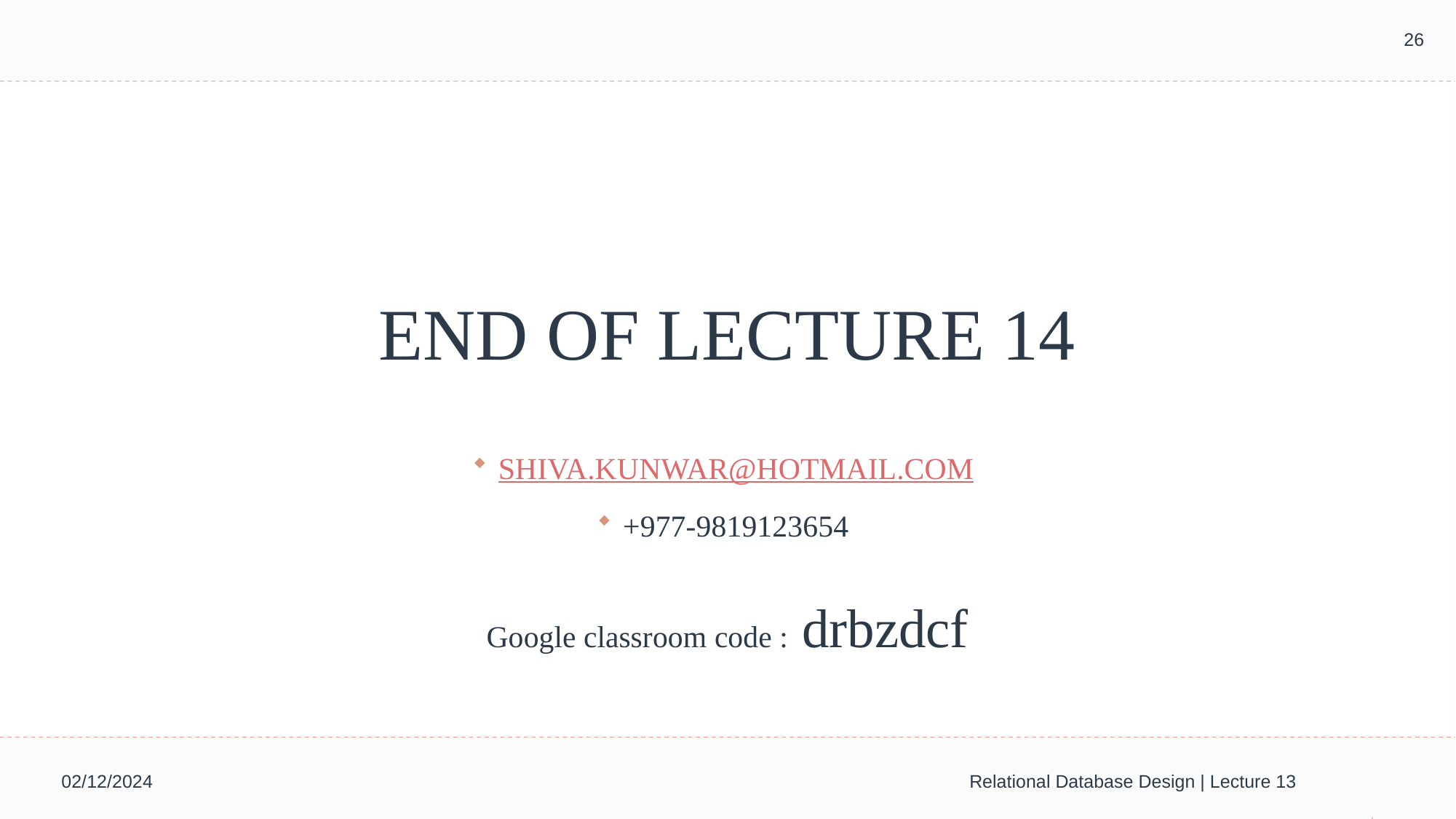

26
# END OF LECTURE 14

SHIVA.KUNWAR@HOTMAIL.COM
+977-9819123654

Google classroom code : drbzdcf
02/12/2024
Relational Database Design | Lecture 13